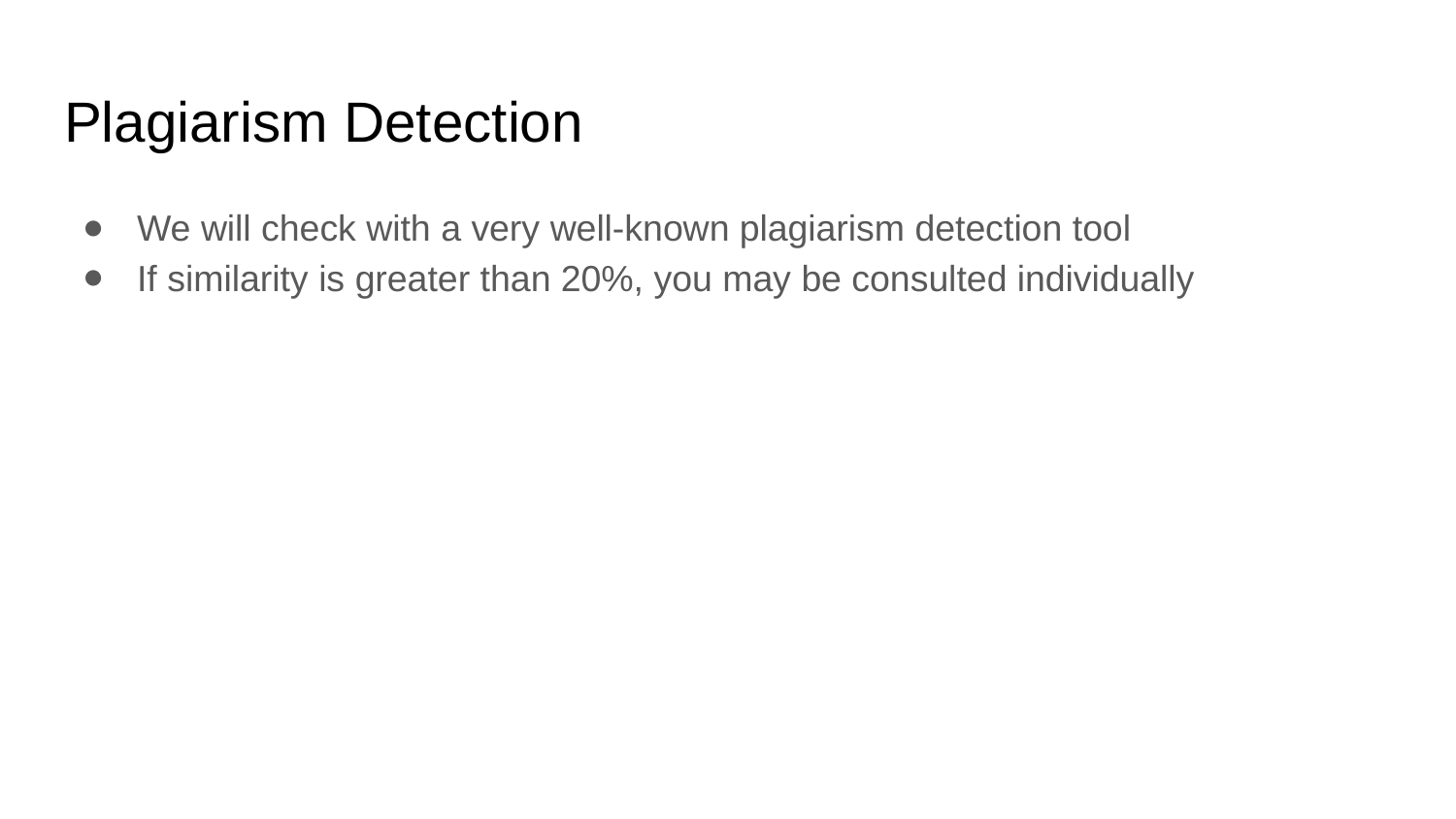

# Plagiarism Detection
We will check with a very well-known plagiarism detection tool
If similarity is greater than 20%, you may be consulted individually